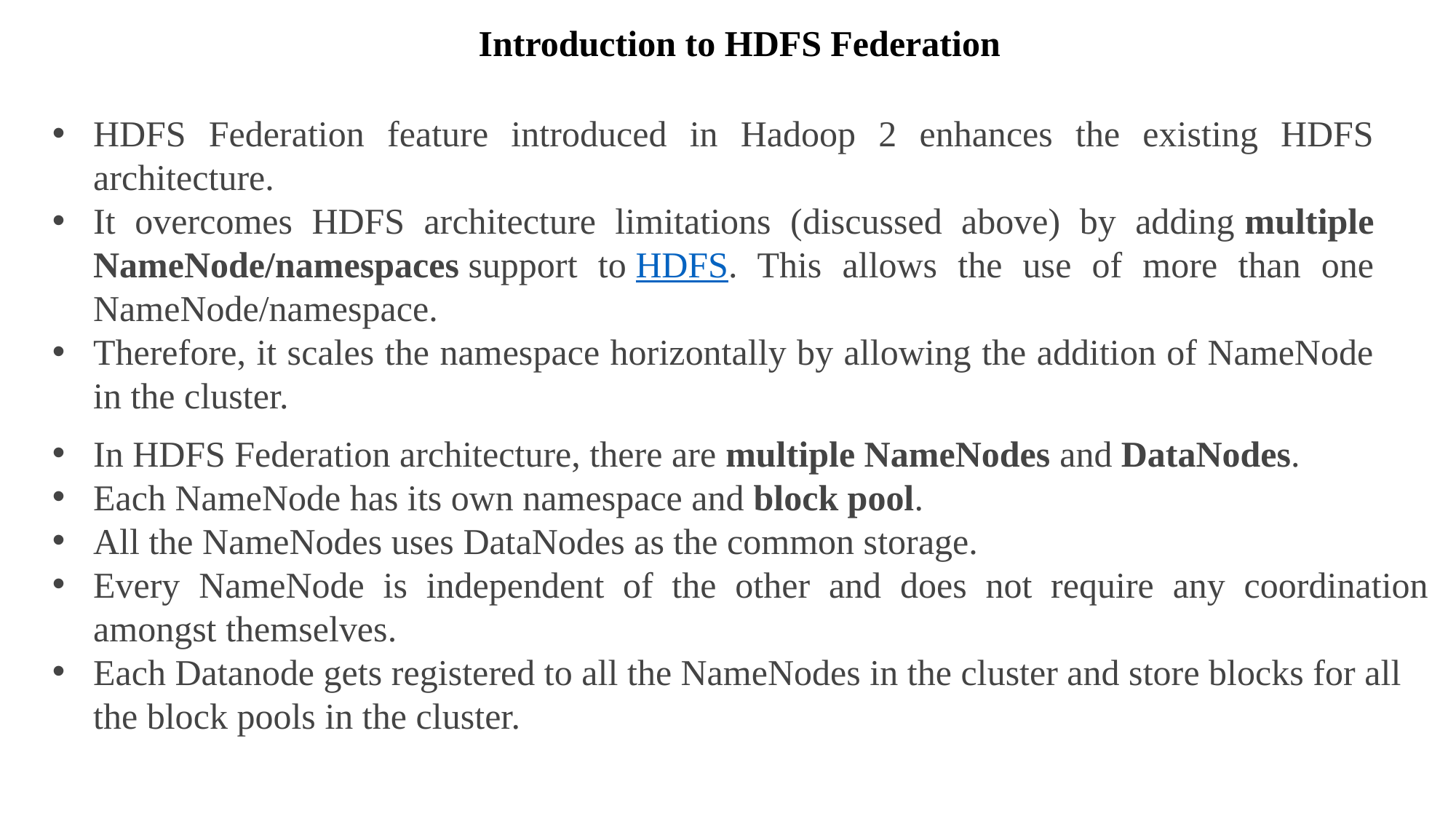

Introduction to HDFS Federation
HDFS Federation feature introduced in Hadoop 2 enhances the existing HDFS architecture.
It overcomes HDFS architecture limitations (discussed above) by adding multiple NameNode/namespaces support to HDFS. This allows the use of more than one NameNode/namespace.
Therefore, it scales the namespace horizontally by allowing the addition of NameNode in the cluster.
In HDFS Federation architecture, there are multiple NameNodes and DataNodes.
Each NameNode has its own namespace and block pool.
All the NameNodes uses DataNodes as the common storage.
Every NameNode is independent of the other and does not require any coordination amongst themselves.
Each Datanode gets registered to all the NameNodes in the cluster and store blocks for all the block pools in the cluster.